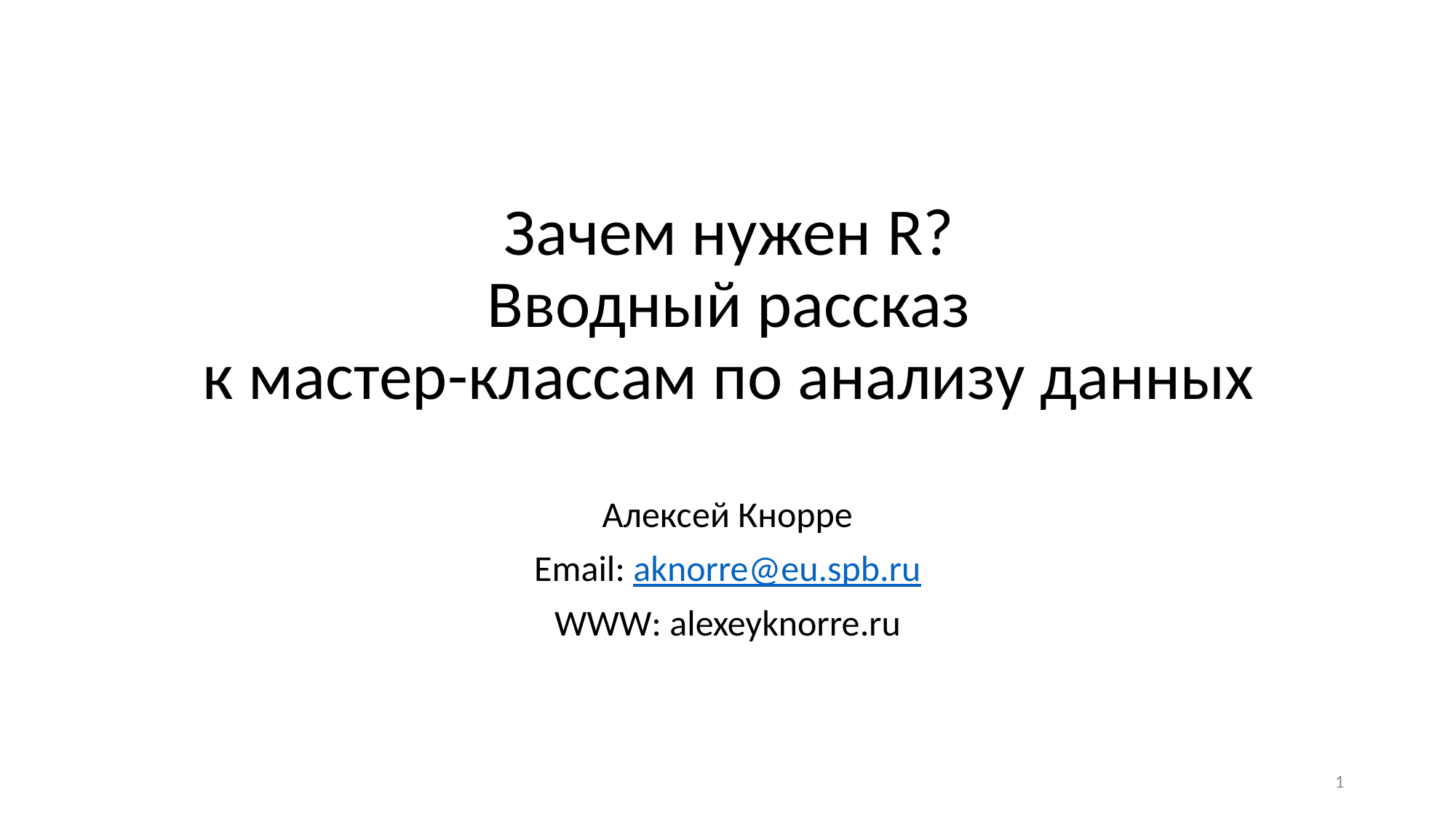

# Зачем нужен R? Вводный рассказ к мастер-классам по анализу данных
Алексей Кнорре
Email: aknorre@eu.spb.ru
WWW: alexeyknorre.ru
1